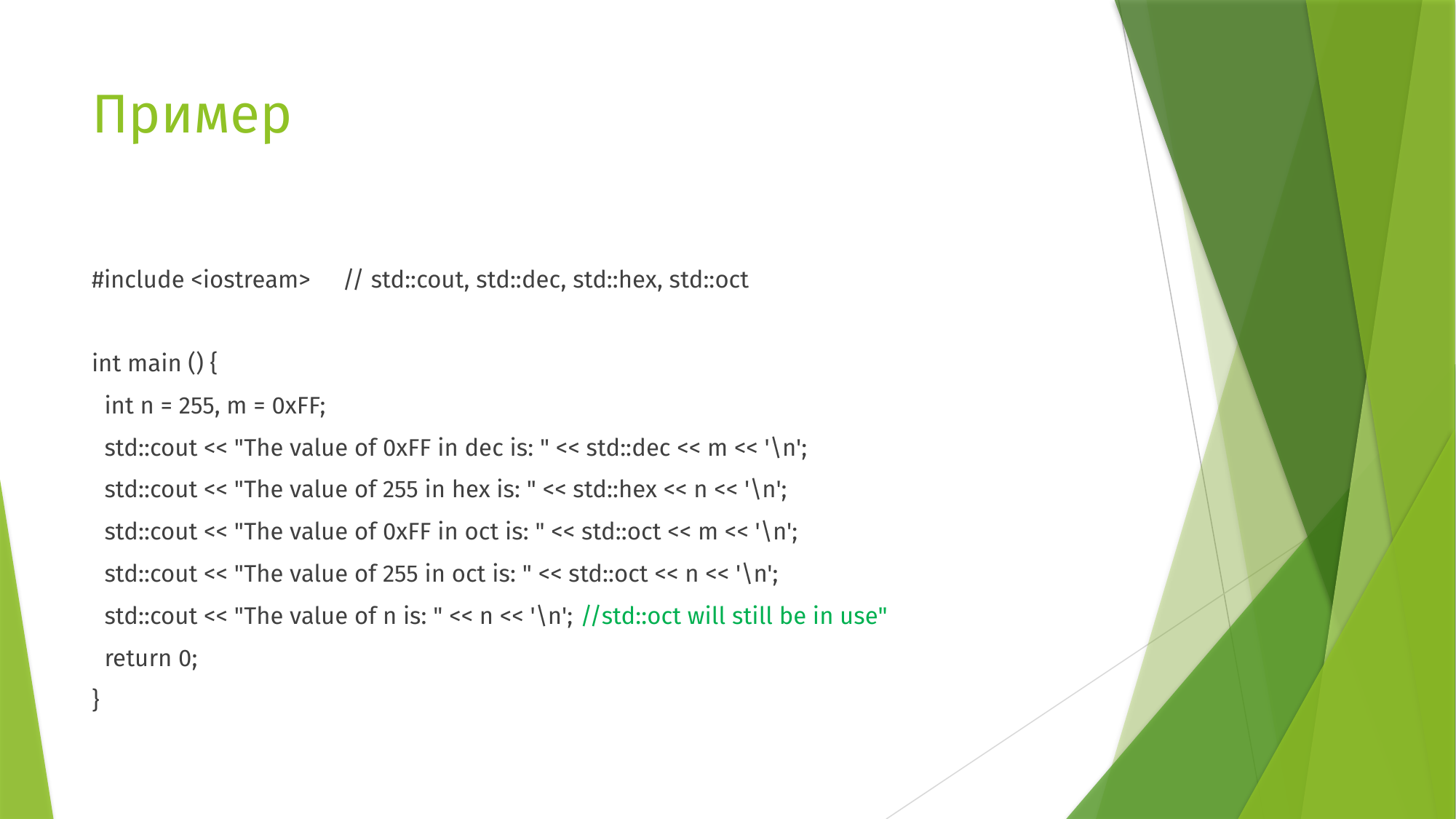

# Пример
#include <iostream>     // std::cout, std::dec, std::hex, std::oct

int main () {
  int n = 255, m = 0xFF;
  std::cout << "The value of 0xFF in dec is: " << std::dec << m << '\n';
  std::cout << "The value of 255 in hex is: " << std::hex << n << '\n';
  std::cout << "The value of 0xFF in oct is: " << std::oct << m << '\n';
  std::cout << "The value of 255 in oct is: " << std::oct << n << '\n';
  std::cout << "The value of n is: " << n << '\n'; //std::oct will still be in use"
  return 0;
}